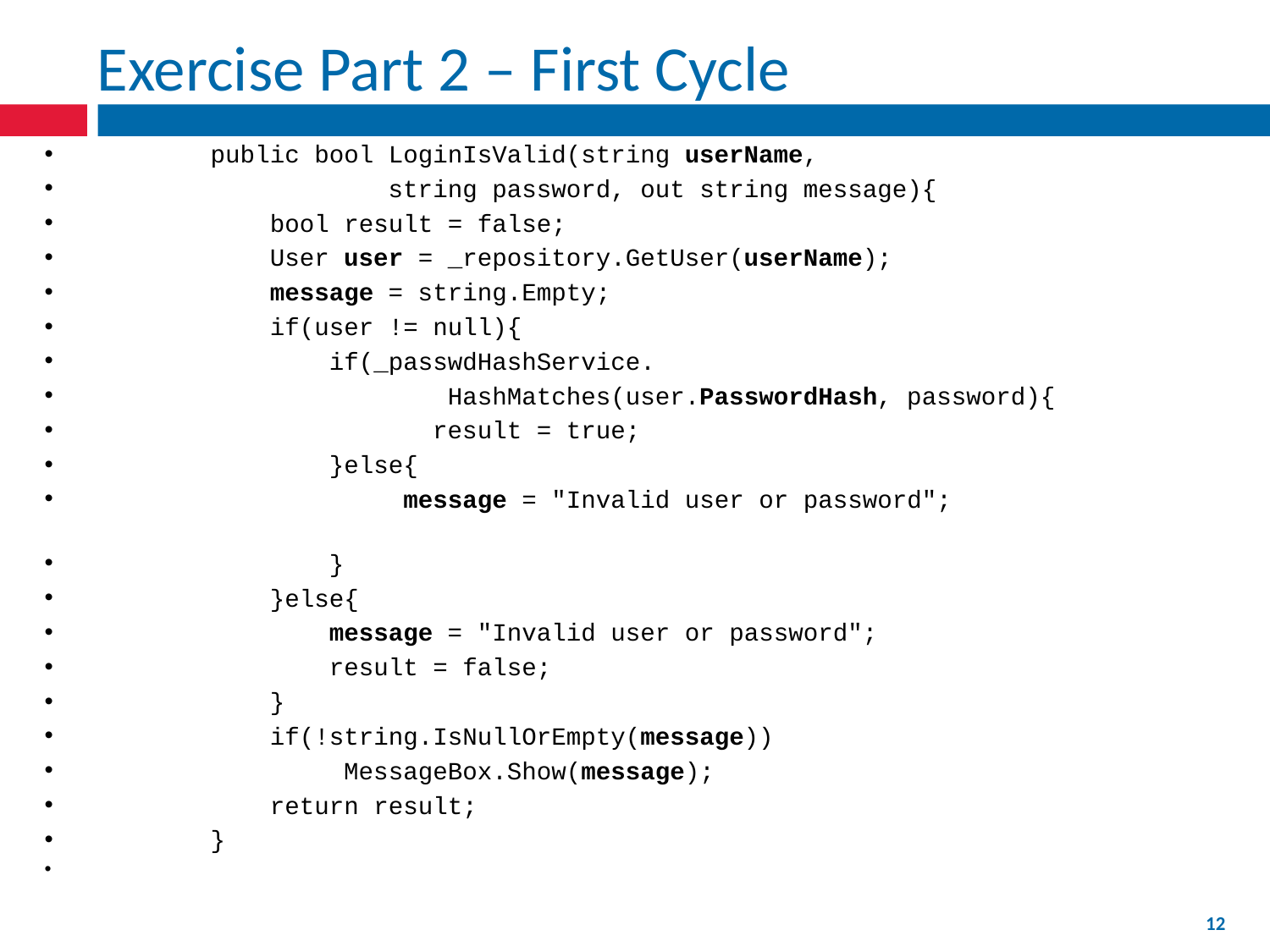

# Exercise Part 2 – First Cycle

        public bool LoginIsValid(string userName,
                    string password, out string message){
            bool result = false;
            User user = _repository.GetUser(userName);
            message = string.Empty;
            if(user != null){
                if(_passwdHashService.
                        HashMatches(user.PasswordHash, password){
                       result = true;
                }else{
                     message = "Invalid user or password";
                }
            }else{
                message = "Invalid user or password";
                result = false;
            }
            if(!string.IsNullOrEmpty(message))
                 MessageBox.Show(message);
            return result;
        }